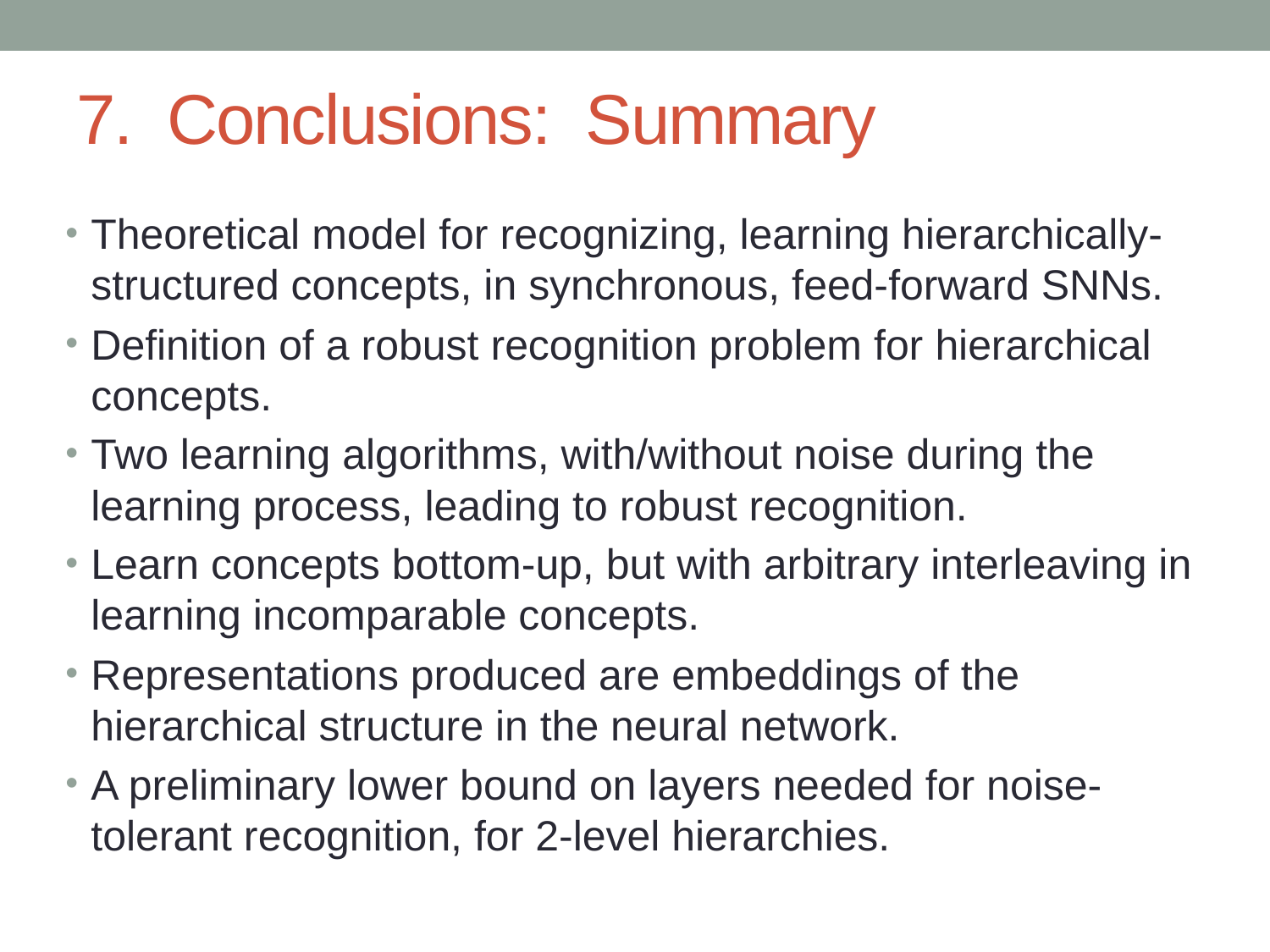

# 7.  Conclusions:  Summary
Theoretical model for recognizing, learning hierarchically-structured concepts, in synchronous, feed-forward SNNs.
Definition of a robust recognition problem for hierarchical concepts.
Two learning algorithms, with/without noise during the learning process, leading to robust recognition.
Learn concepts bottom-up, but with arbitrary interleaving in learning incomparable concepts.
Representations produced are embeddings of the hierarchical structure in the neural network.
A preliminary lower bound on layers needed for noise-tolerant recognition, for 2-level hierarchies.